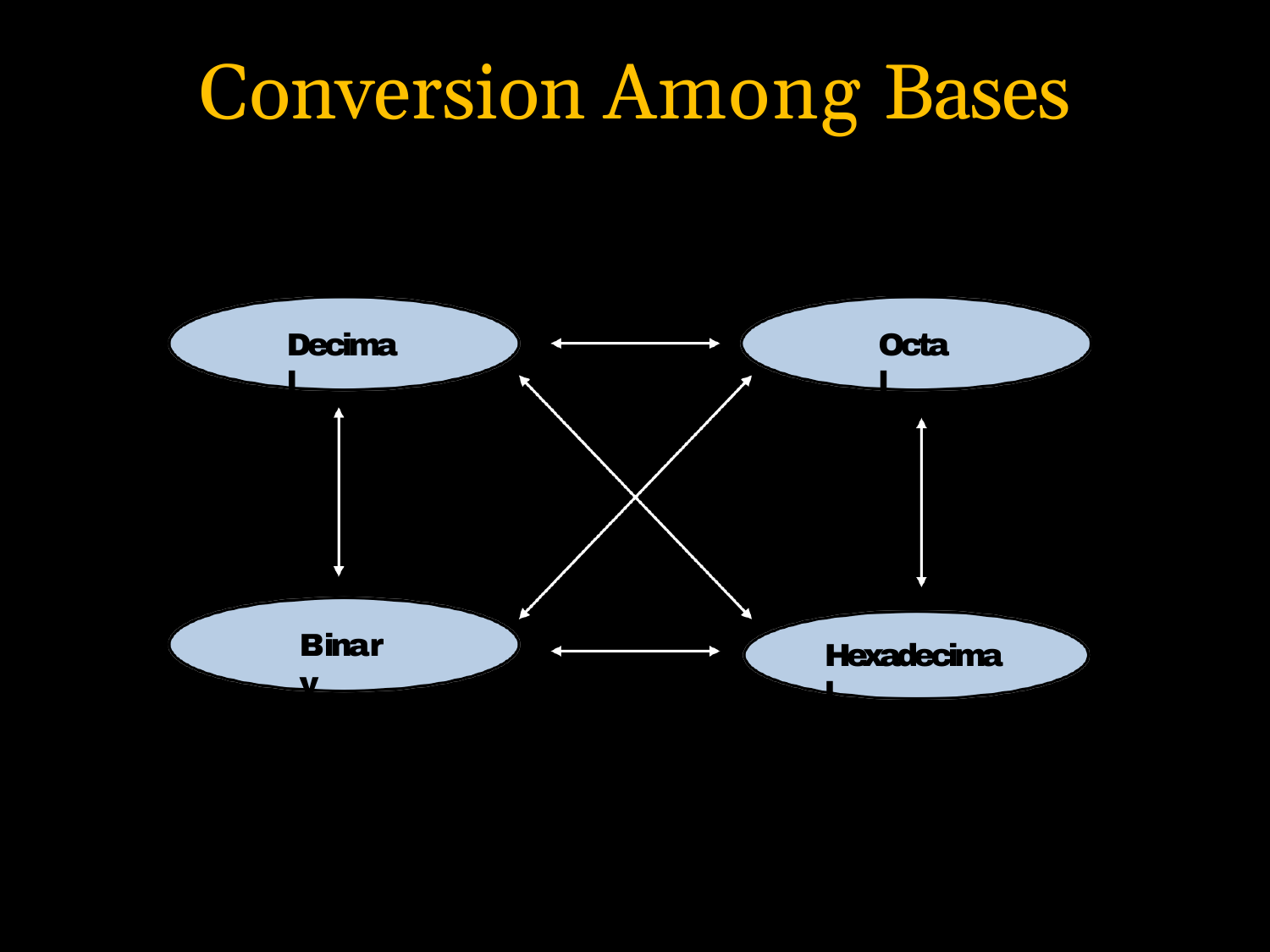

# Conversion Among Bases

Decimal
Octal
Binary
Hexadecimal